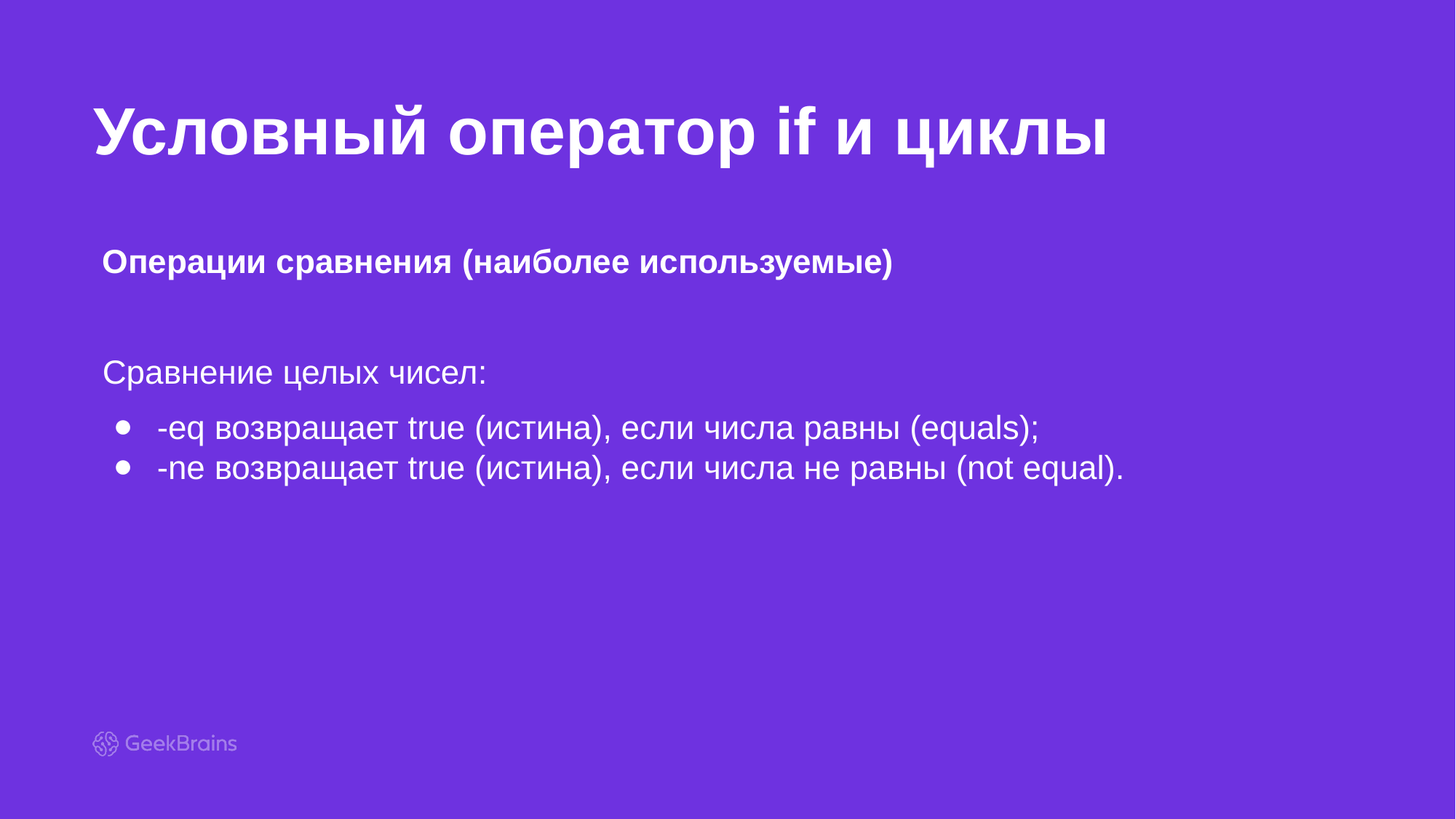

# Условный оператор if и циклы

Операции сравнения (наиболее используемые)

Сравнение целых чисел:
-eq возвращает true (истина), если числа равны (equals);
-ne возвращает true (истина), если числа не равны (not equal).